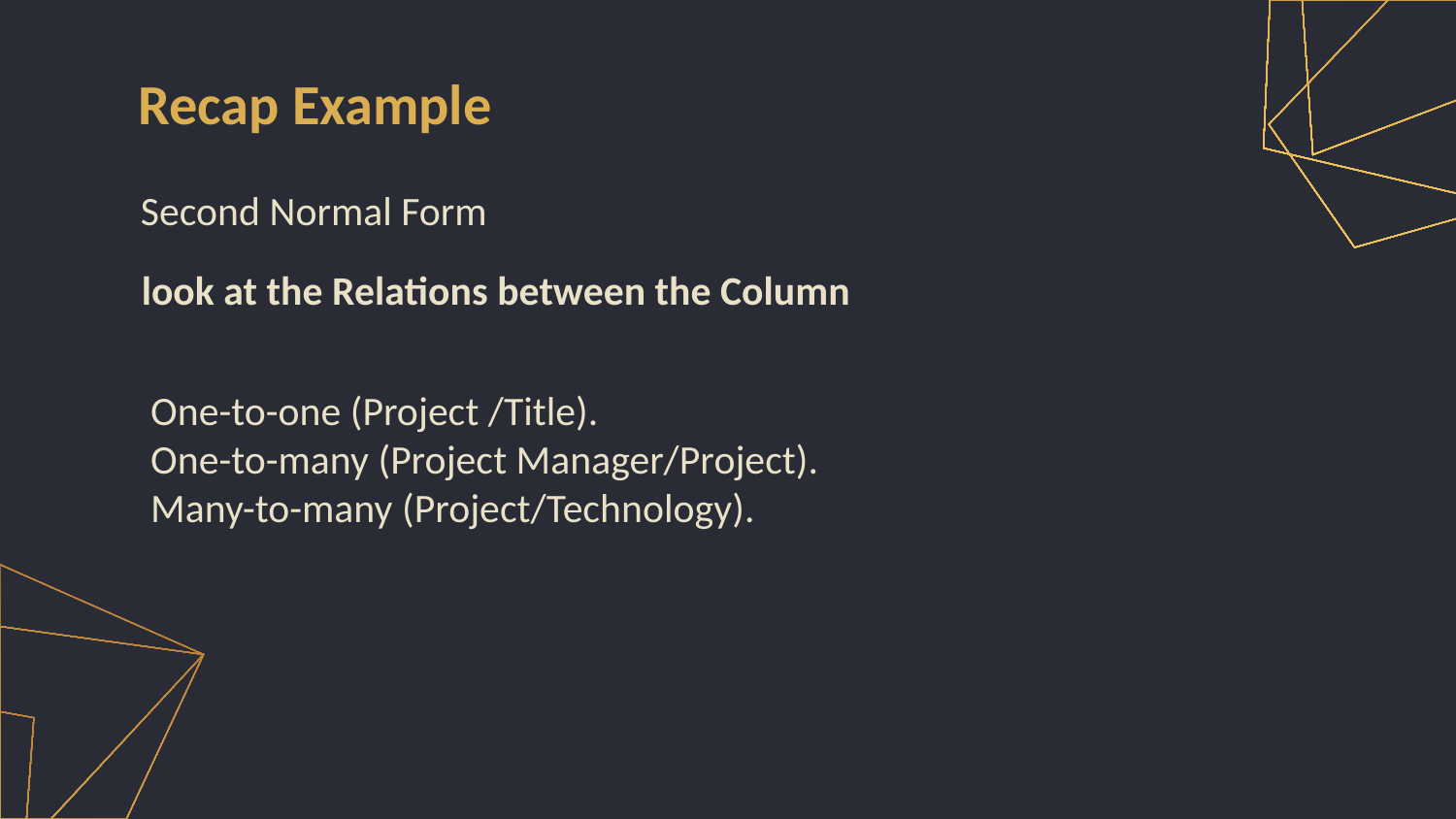

Recap Example
Second Normal Form
look at the Relations between the Column
One-to-one (Project /Title).
One-to-many (Project Manager/Project).
Many-to-many (Project/Technology).